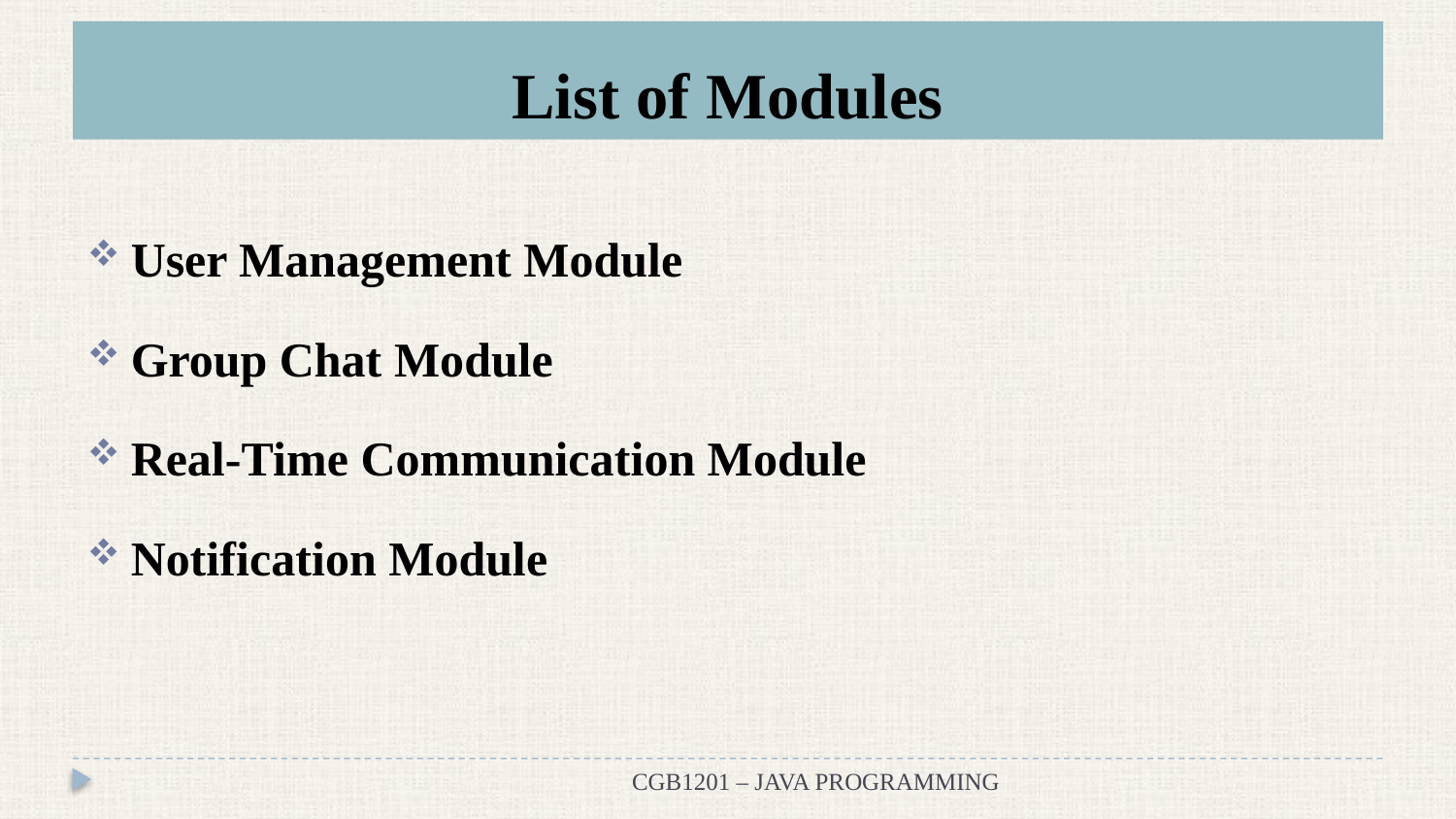

# List of Modules

User Management Module
Group Chat Module
Real-Time Communication Module
Notification Module
7
CGB1201 – JAVA PROGRAMMING